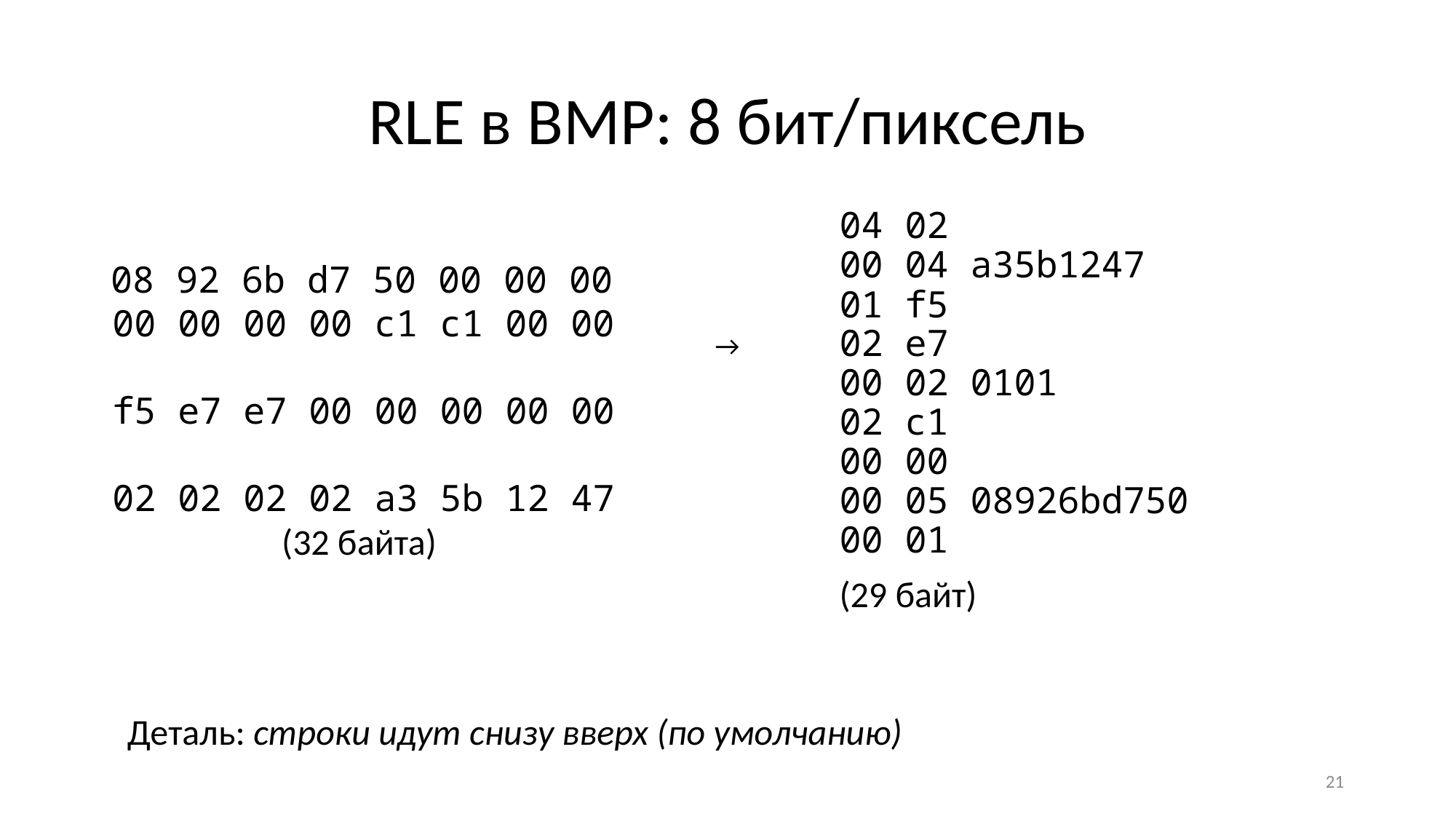

# RLE в BMP: 8 бит/пиксель
04 02
00 04 a35b1247
01 f5
02 e7
00 02 0101
02 c1
00 00
00 05 08926bd750
00 01
(29 байт)
08 92 6b d7 50 00 00 00
00 00 00 00 c1 c1 00 00
f5 e7 e7 00 00 00 00 00
02 02 02 02 a3 5b 12 47
(32 байта)
→
Деталь: строки идут снизу вверх (по умолчанию)
21